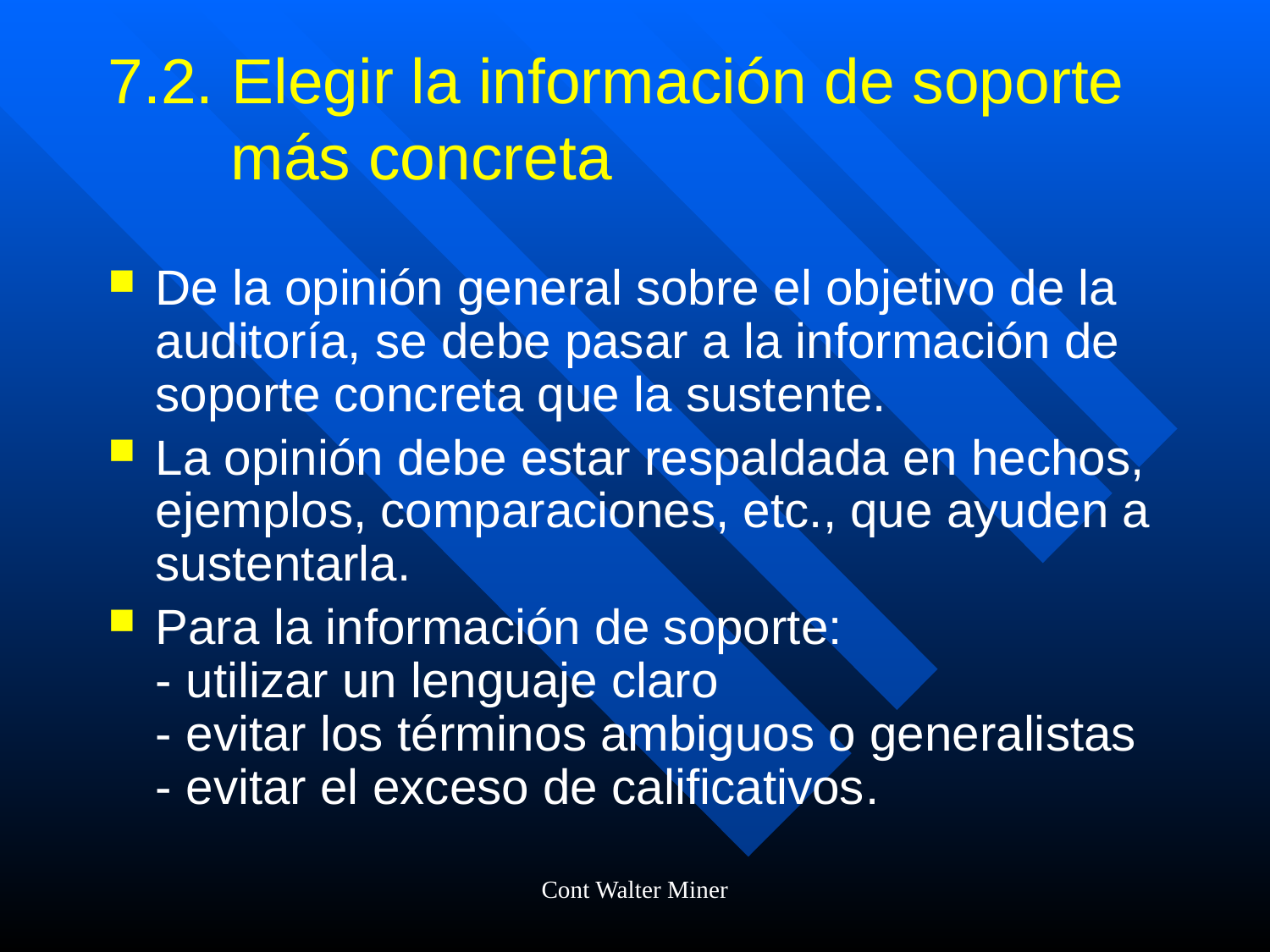

# 7.2. Elegir la información de soporte más concreta
De la opinión general sobre el objetivo de la auditoría, se debe pasar a la información de soporte concreta que la sustente.
La opinión debe estar respaldada en hechos, ejemplos, comparaciones, etc., que ayuden a sustentarla.
Para la información de soporte:
- utilizar un lenguaje claro
- evitar los términos ambiguos o generalistas
- evitar el exceso de calificativos.
Cont Walter Miner